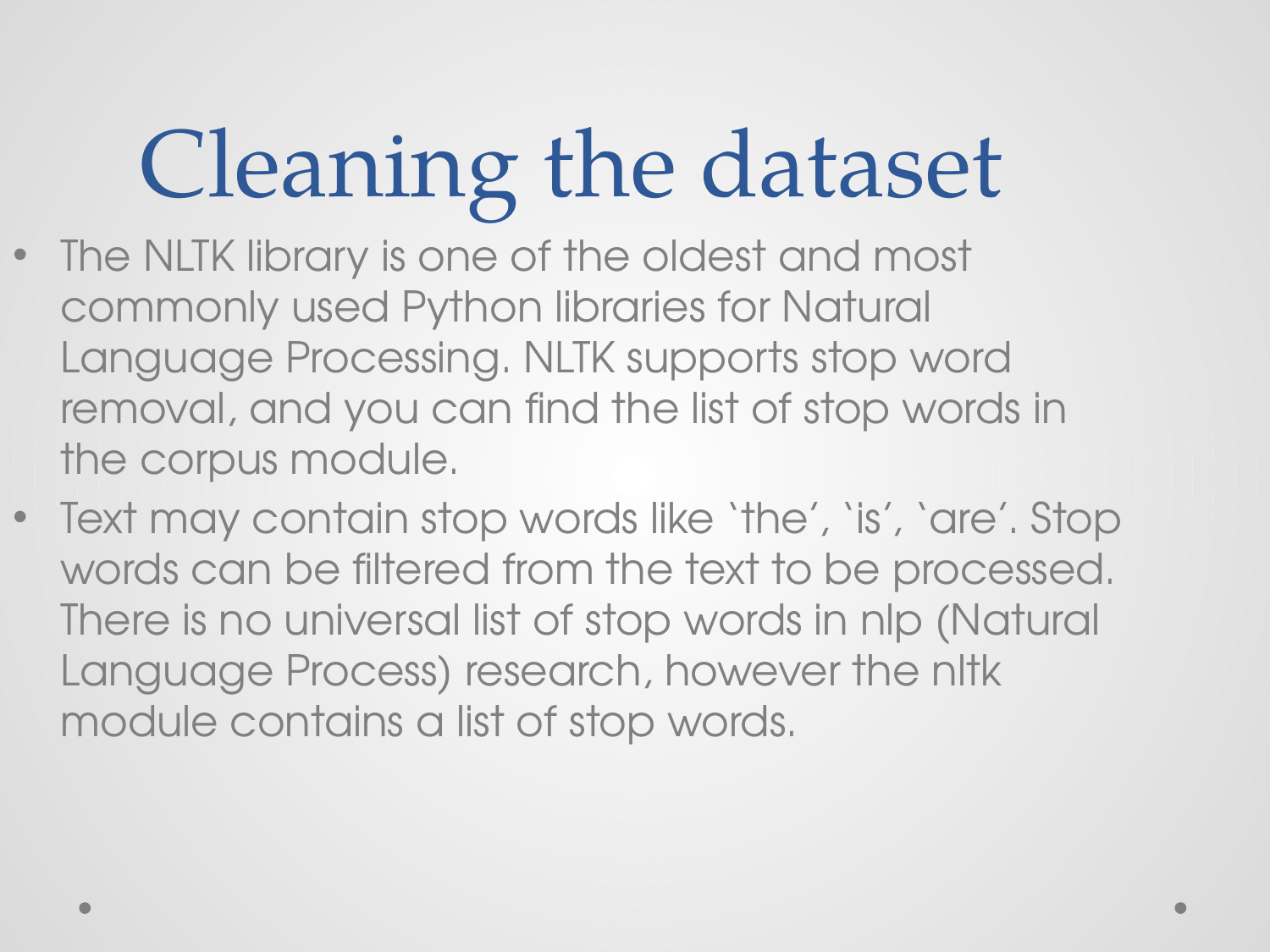

Cleaning the dataset
The NLTK library is one of the oldest and most commonly used Python libraries for Natural Language Processing. NLTK supports stop word removal, and you can find the list of stop words in the corpus module.
Text may contain stop words like ‘the’, ‘is’, ‘are’. Stop words can be filtered from the text to be processed. There is no universal list of stop words in nlp (Natural Language Process) research, however the nltk module contains a list of stop words.